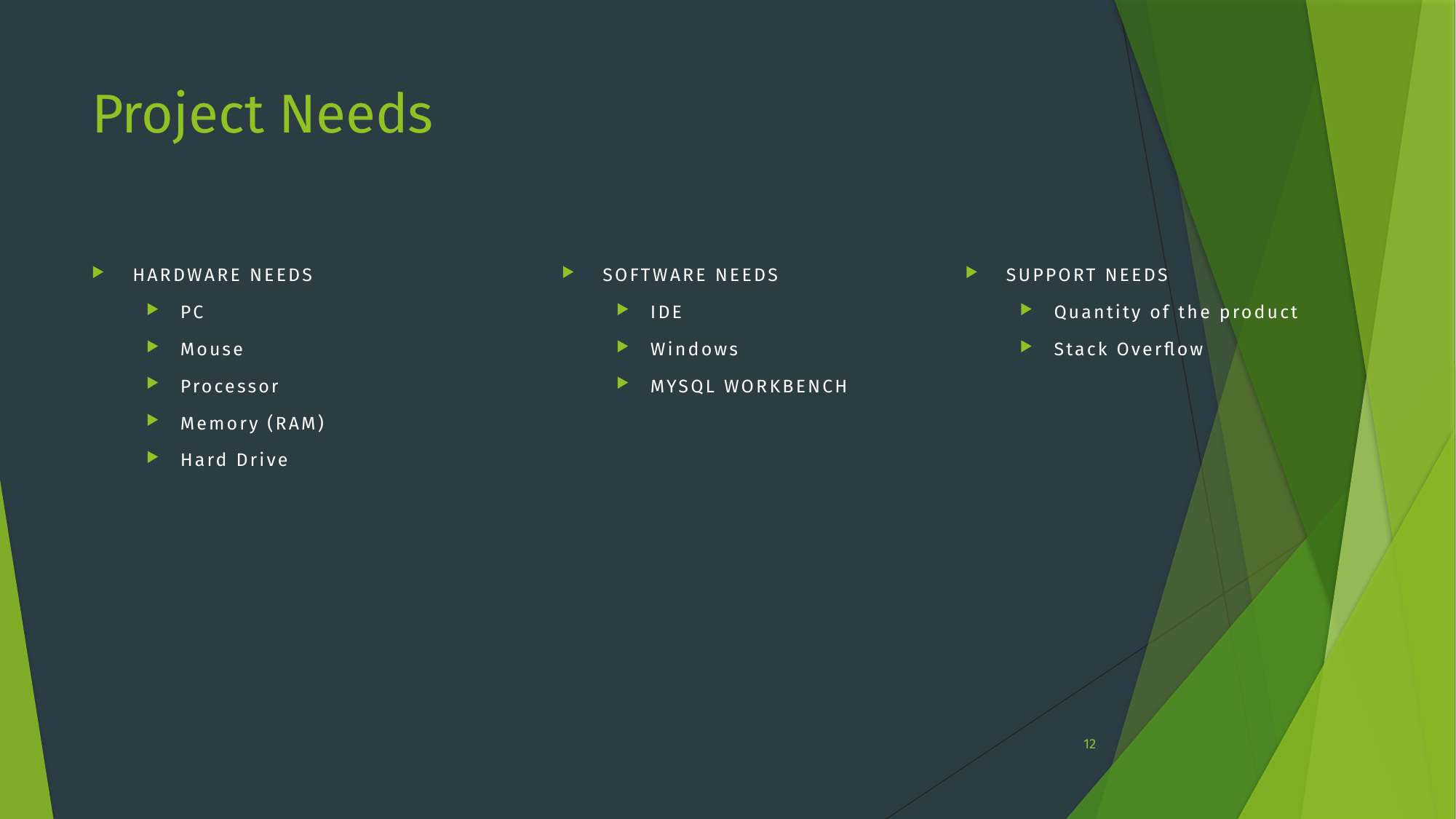

# Project Needs

SOFTWARE NEEDS
IDE
Windows
MYSQL WORKBENCH
SUPPORT NEEDS
Quantity of the product
Stack Overflow
HARDWARE NEEDS
PC
Mouse
Processor
Memory (RAM)
Hard Drive

12